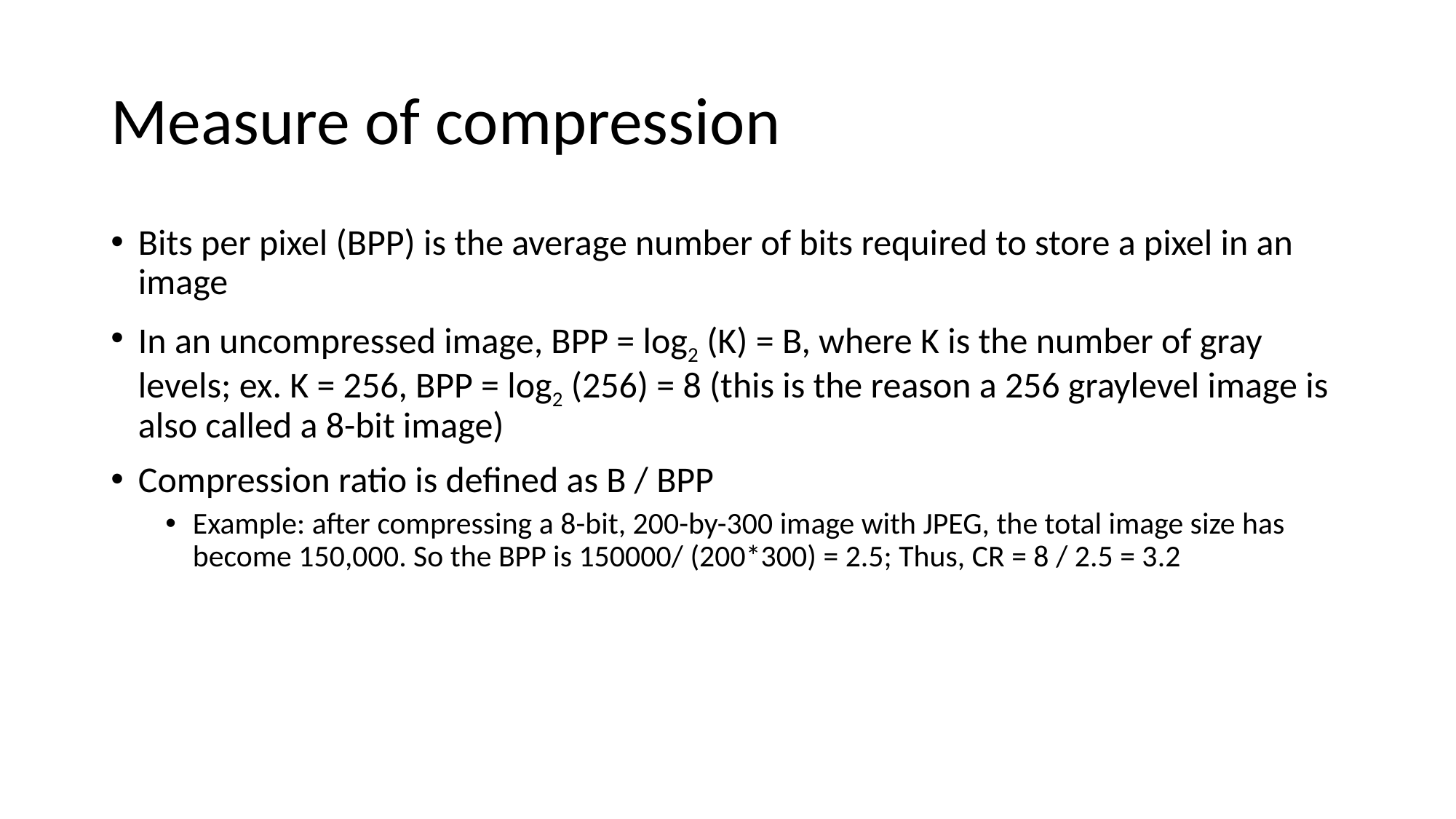

# Measure of compression
Bits per pixel (BPP) is the average number of bits required to store a pixel in an image
In an uncompressed image, BPP = log2 (K) = B, where K is the number of gray levels; ex. K = 256, BPP = log2 (256) = 8 (this is the reason a 256 graylevel image is also called a 8-bit image)
Compression ratio is defined as B / BPP
Example: after compressing a 8-bit, 200-by-300 image with JPEG, the total image size has become 150,000. So the BPP is 150000/ (200*300) = 2.5; Thus, CR = 8 / 2.5 = 3.2